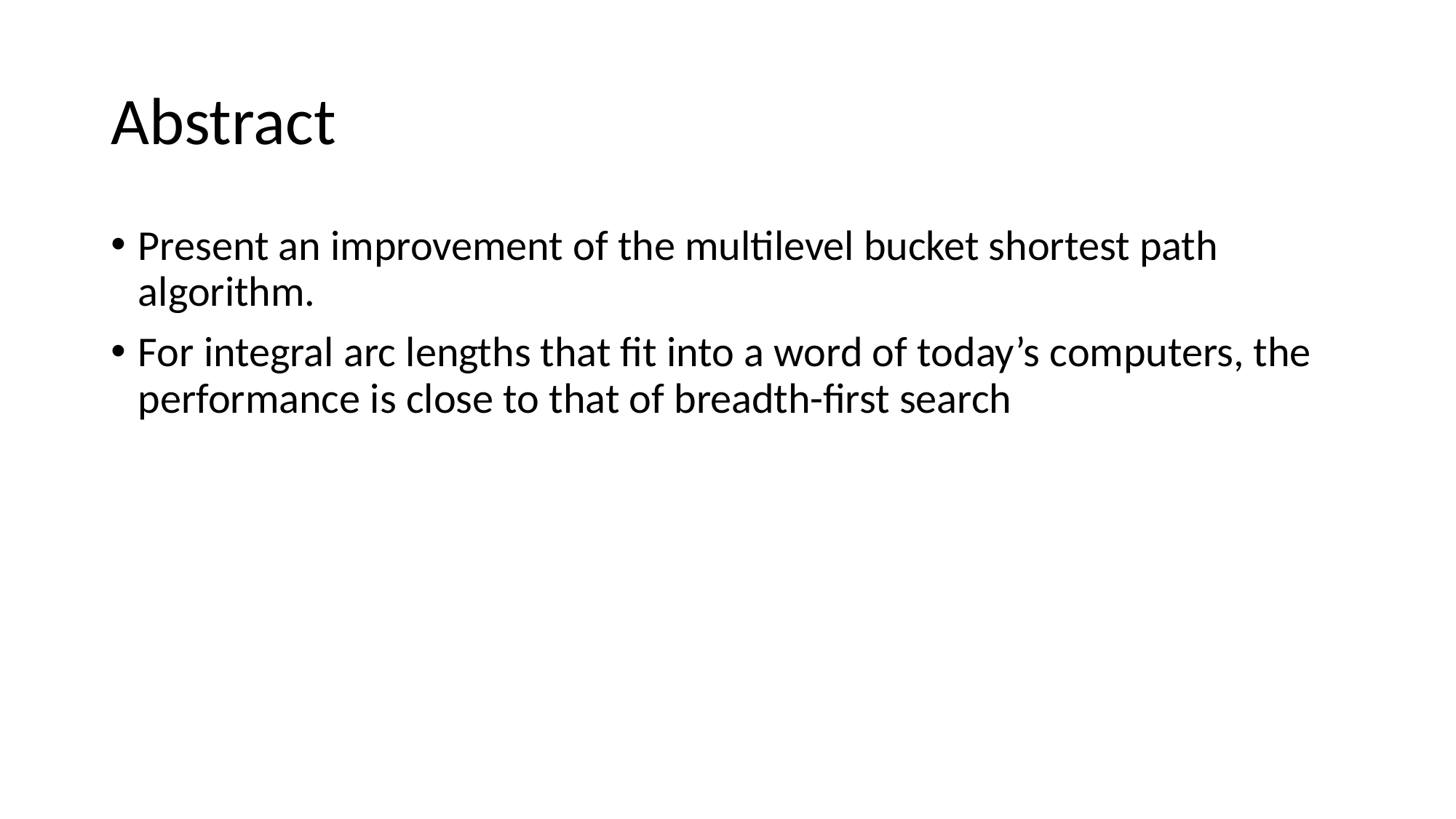

# Abstract
Present an improvement of the multilevel bucket shortest path algorithm.
For integral arc lengths that fit into a word of today’s computers, the performance is close to that of breadth-first search